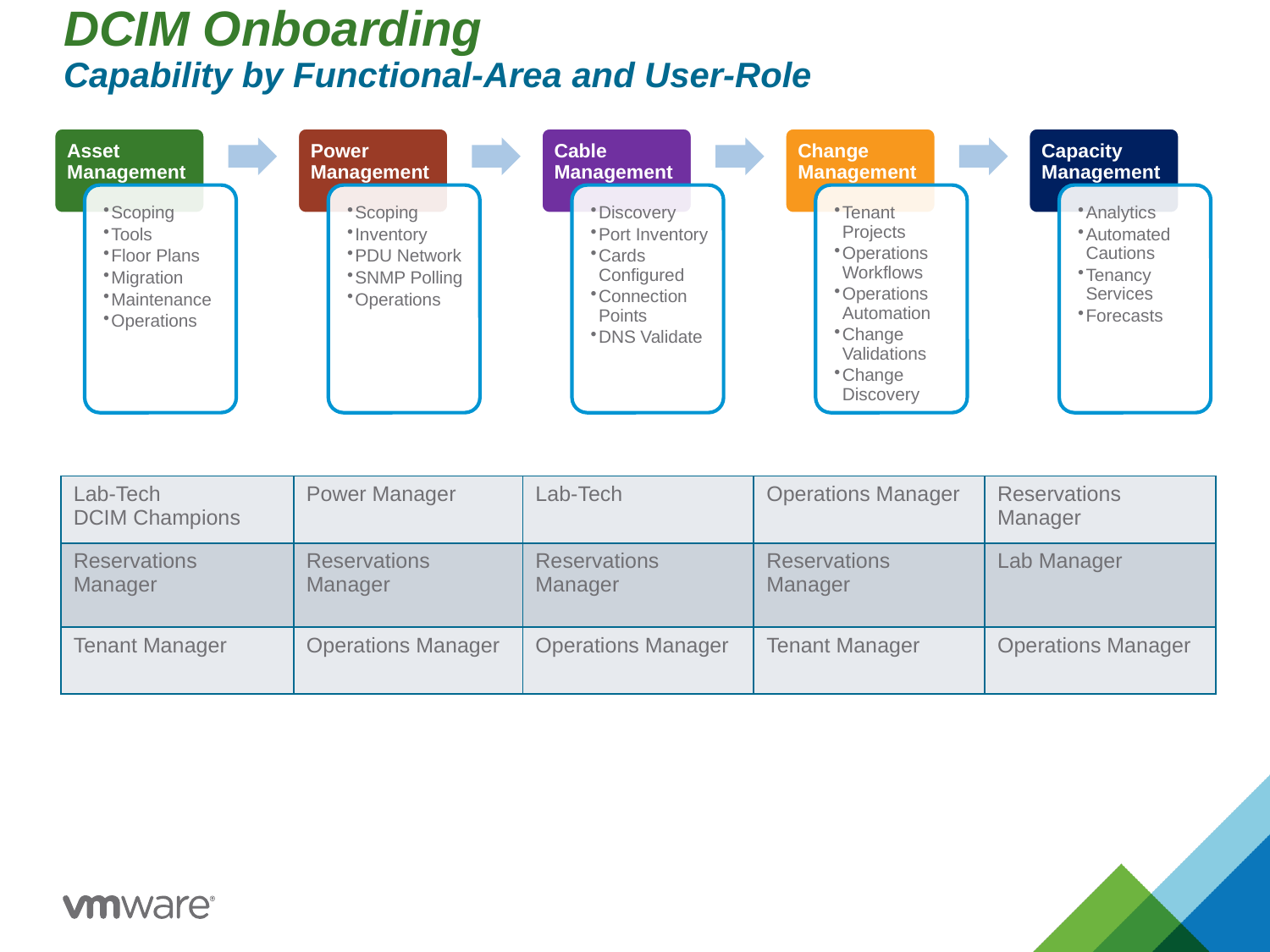

DCIM Onboarding
Capability by Functional-Area and User-Role
Asset Management
Scoping
Tools
Floor Plans
Migration
Maintenance
Operations

Power Management
Scoping
Inventory
PDU Network
SNMP Polling
Operations

Cable Management
Discovery
Port Inventory
Cards Configured
Connection Points
DNS Validate

Change Management
Tenant Projects
Operations Workflows
Operations Automation
Change Validations
Change Discovery

Capacity Management
Analytics
Automated Cautions
Tenancy Services
Forecasts
| Lab-Tech DCIM Champions | Power Manager | Lab-Tech | Operations Manager | Reservations Manager |
| --- | --- | --- | --- | --- |
| Reservations Manager | Reservations Manager | Reservations Manager | Reservations Manager | Lab Manager |
| Tenant Manager | Operations Manager | Operations Manager | Tenant Manager | Operations Manager |